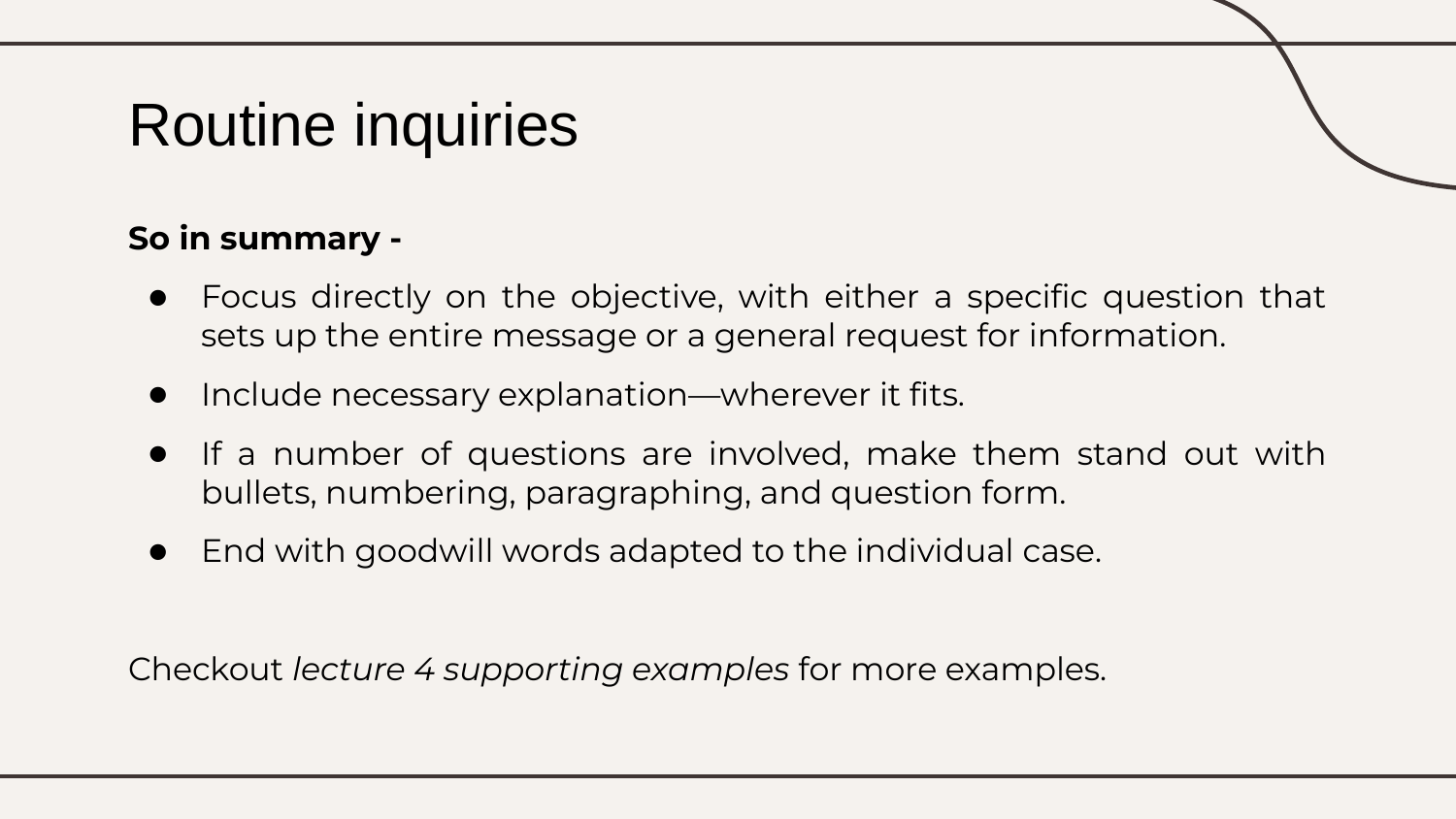

# Routine inquiries
So in summary -
Focus directly on the objective, with either a specific question that sets up the entire message or a general request for information.
Include necessary explanation—wherever it fits.
If a number of questions are involved, make them stand out with bullets, numbering, paragraphing, and question form.
End with goodwill words adapted to the individual case.

Checkout lecture 4 supporting examples for more examples.